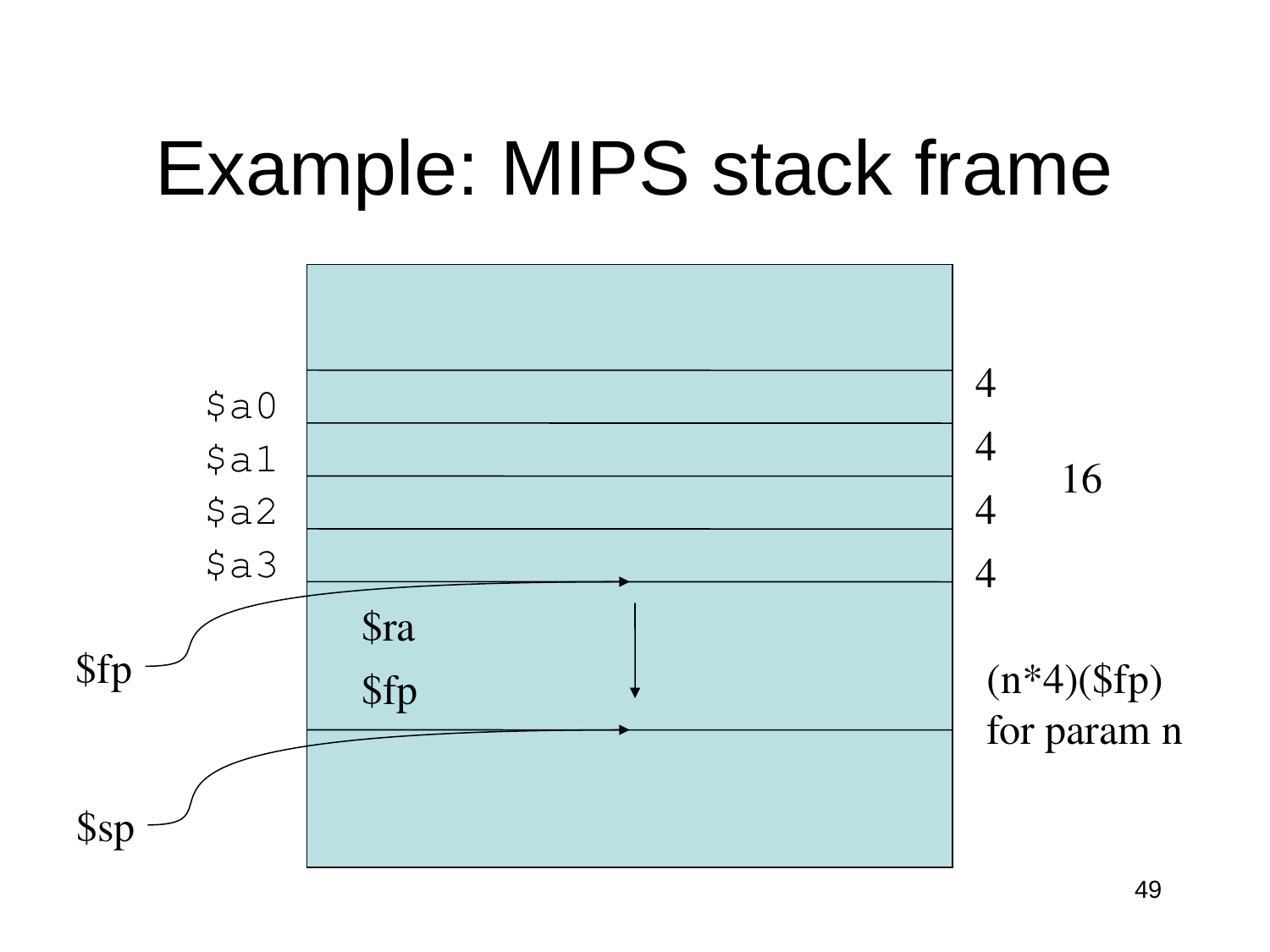

# Example: MIPS stack frame

4
$a0

4
$a1

16
$a2

4
$a3

4

$ra

$fp
(n*4)($fp)
for param n
$fp

$sp
49